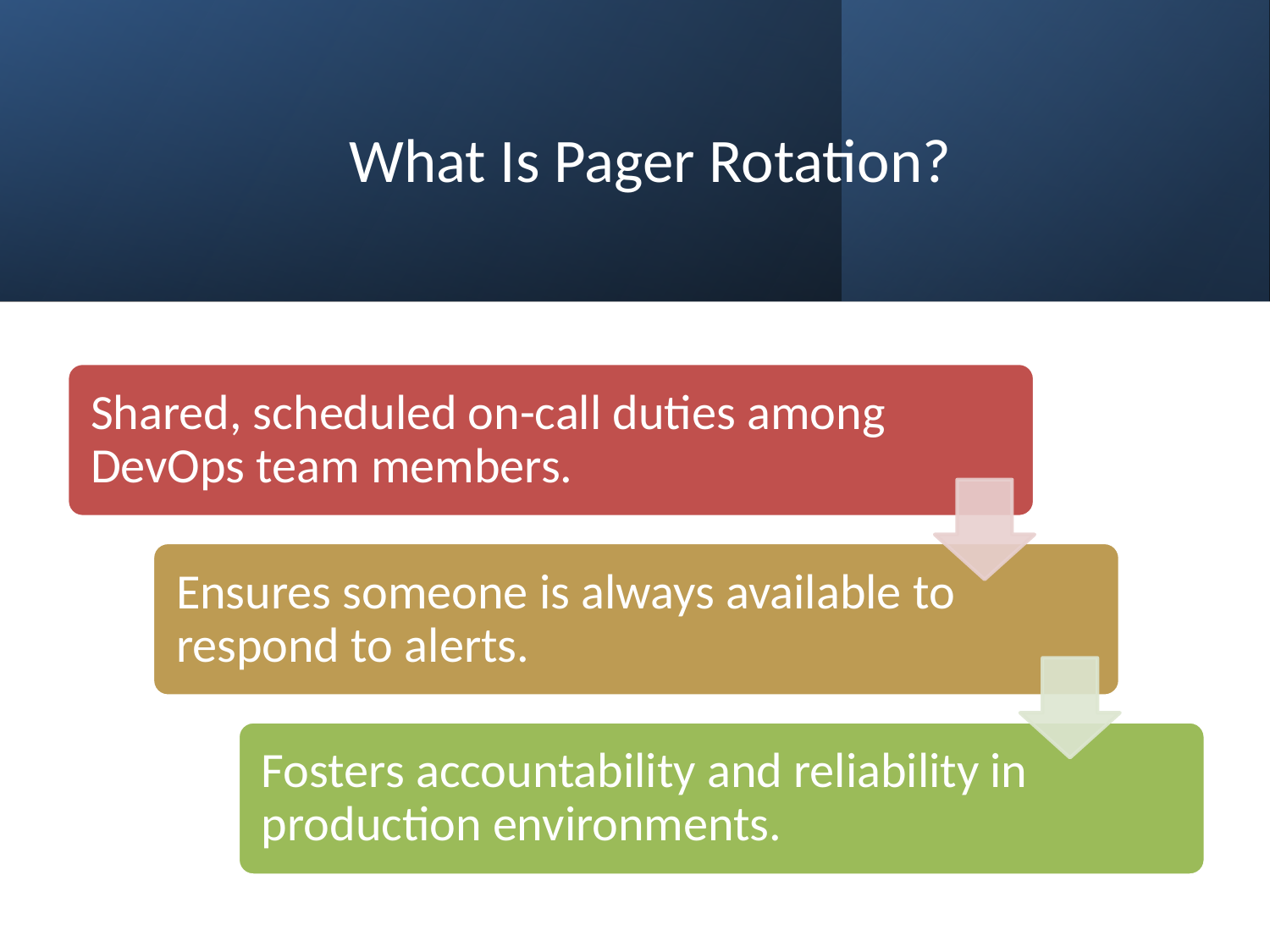

# What Is Pager Rotation?
Shared, scheduled on-call duties among DevOps team members.
Ensures someone is always available to respond to alerts.
Fosters accountability and reliability in production environments.